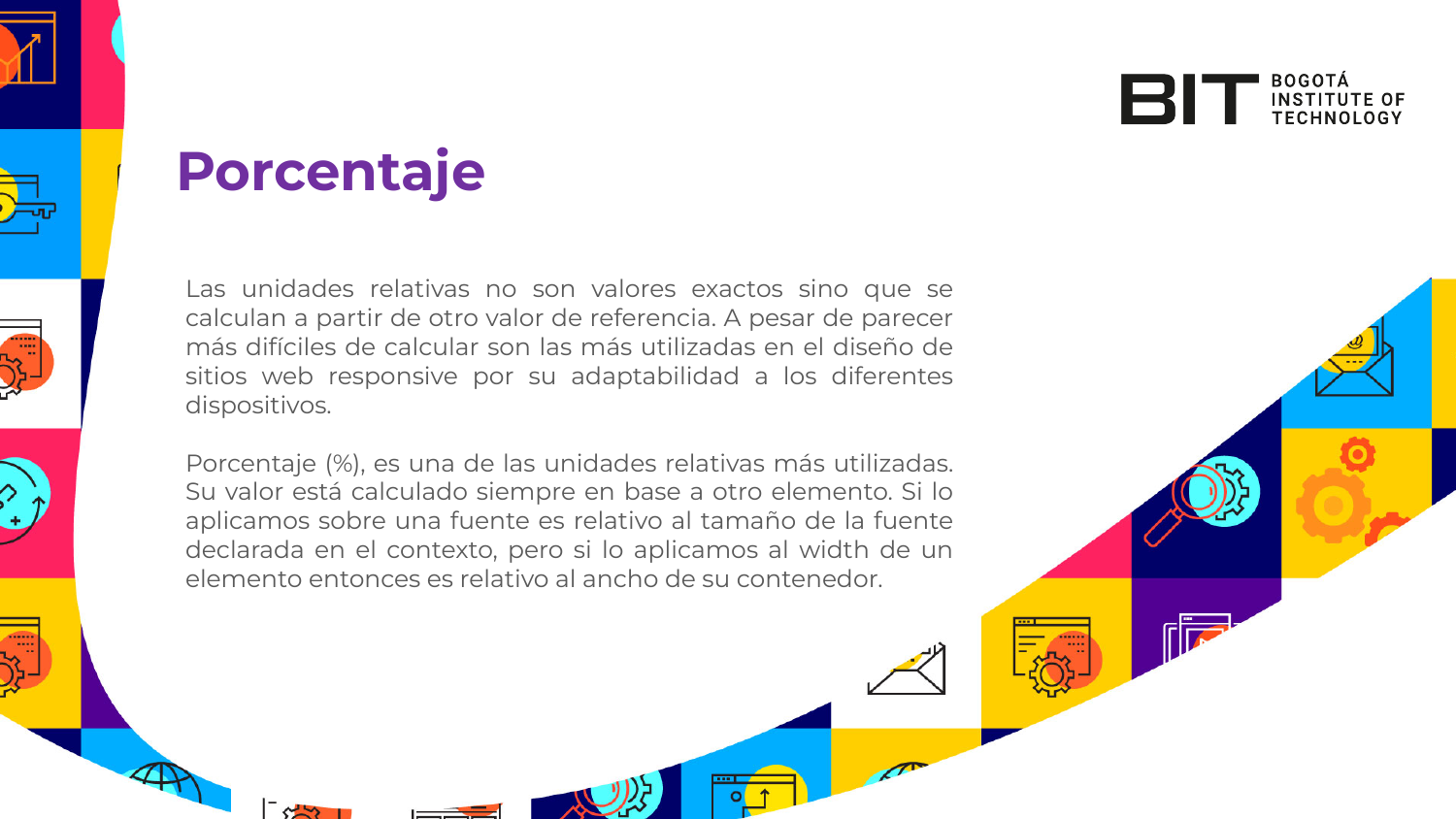

# Porcentaje

Las unidades relativas no son valores exactos sino que se calculan a partir de otro valor de referencia. A pesar de parecer más difíciles de calcular son las más utilizadas en el diseño de sitios web responsive por su adaptabilidad a los diferentes dispositivos.

Porcentaje (%), es una de las unidades relativas más utilizadas. Su valor está calculado siempre en base a otro elemento. Si lo aplicamos sobre una fuente es relativo al tamaño de la fuente declarada en el contexto, pero si lo aplicamos al width de un elemento entonces es relativo al ancho de su contenedor.